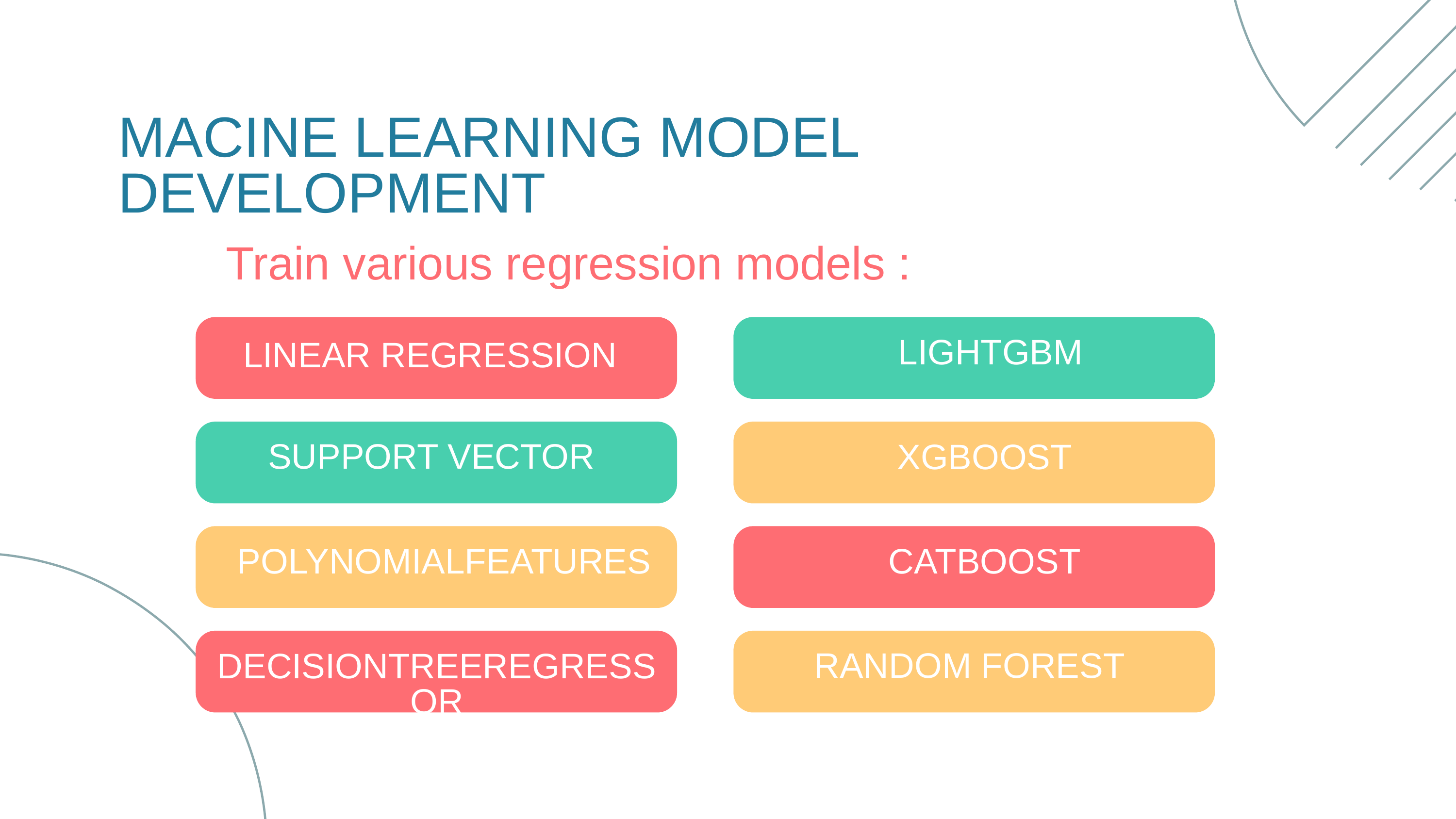

MACINE LEARNING MODEL DEVELOPMENT
Train various regression models :

LINEAR REGRESSION

LIGHTGBM

XGBOOST
SUPPORT VECTOR

POLYNOMIALFEATURES

CATBOOST

DECISIONTREEREGRESSOR

RANDOM FOREST